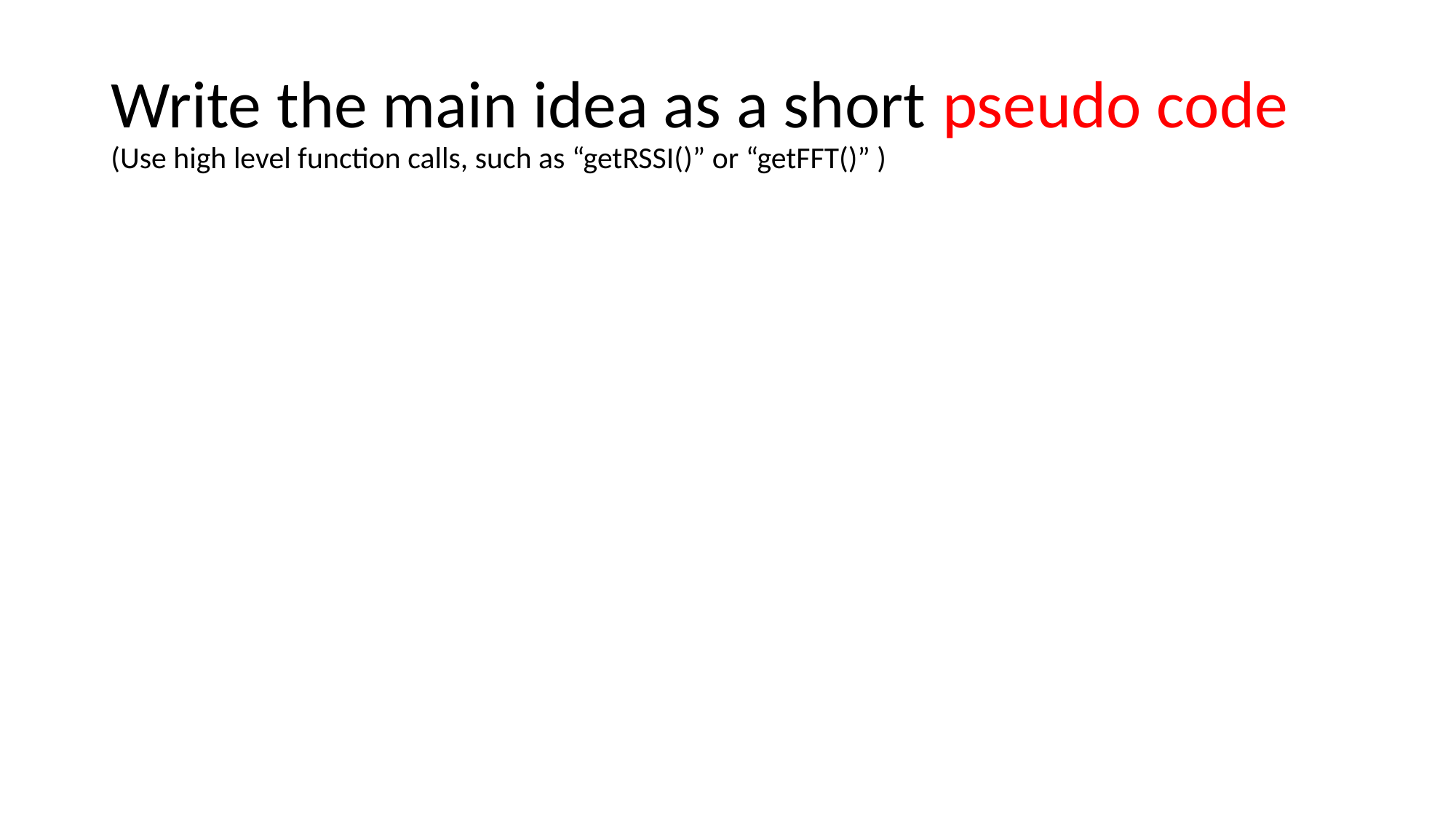

# Write the main idea as a short pseudo code (Use high level function calls, such as “getRSSI()” or “getFFT()” )